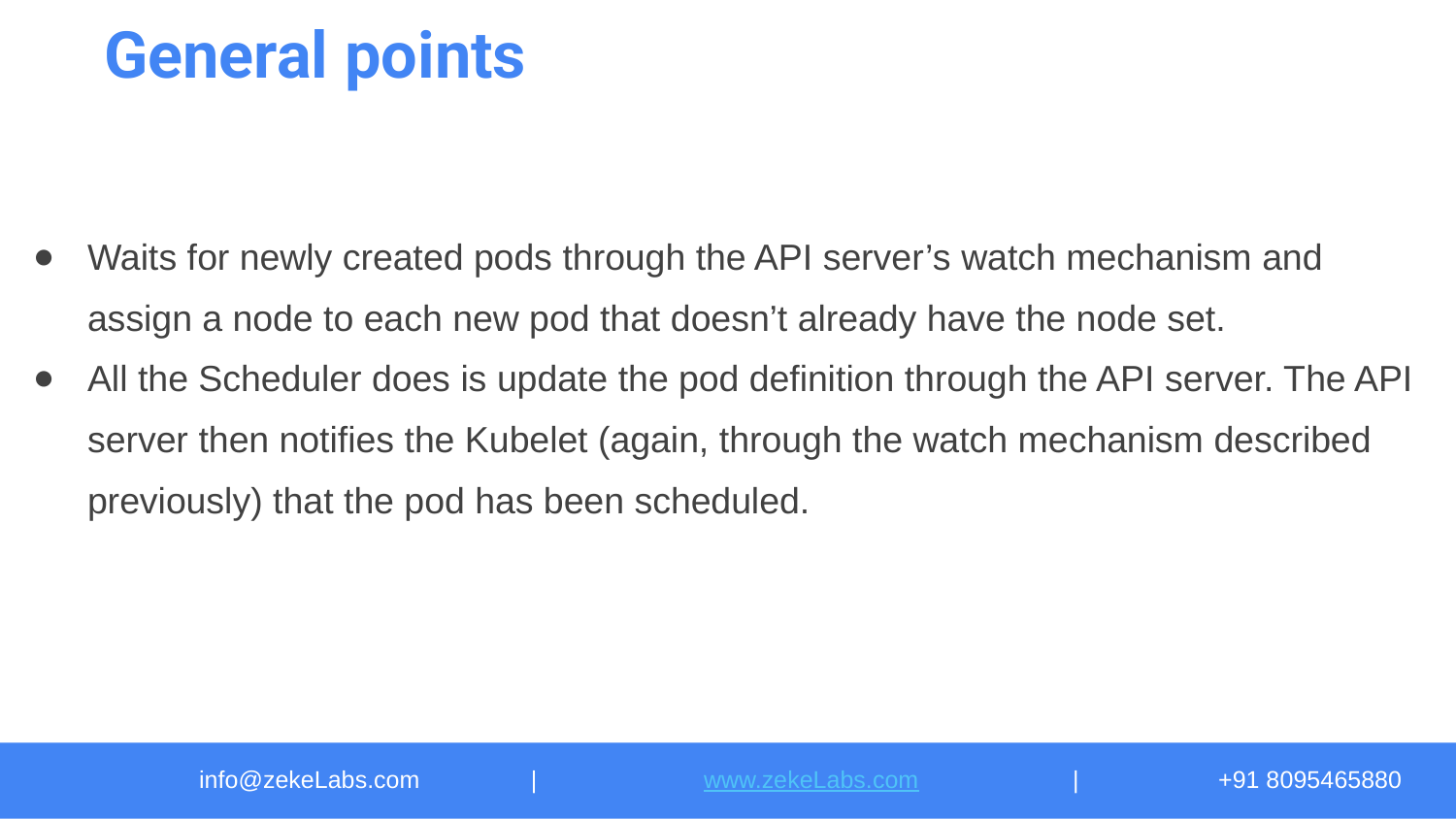

Waits for newly created pods through the API server’s watch mechanism and assign a node to each new pod that doesn’t already have the node set.
All the Scheduler does is update the pod definition through the API server. The API server then notifies the Kubelet (again, through the watch mechanism described previously) that the pod has been scheduled.
General points
info@zekeLabs.com	      |	          www.zekeLabs.com		|	+91 8095465880